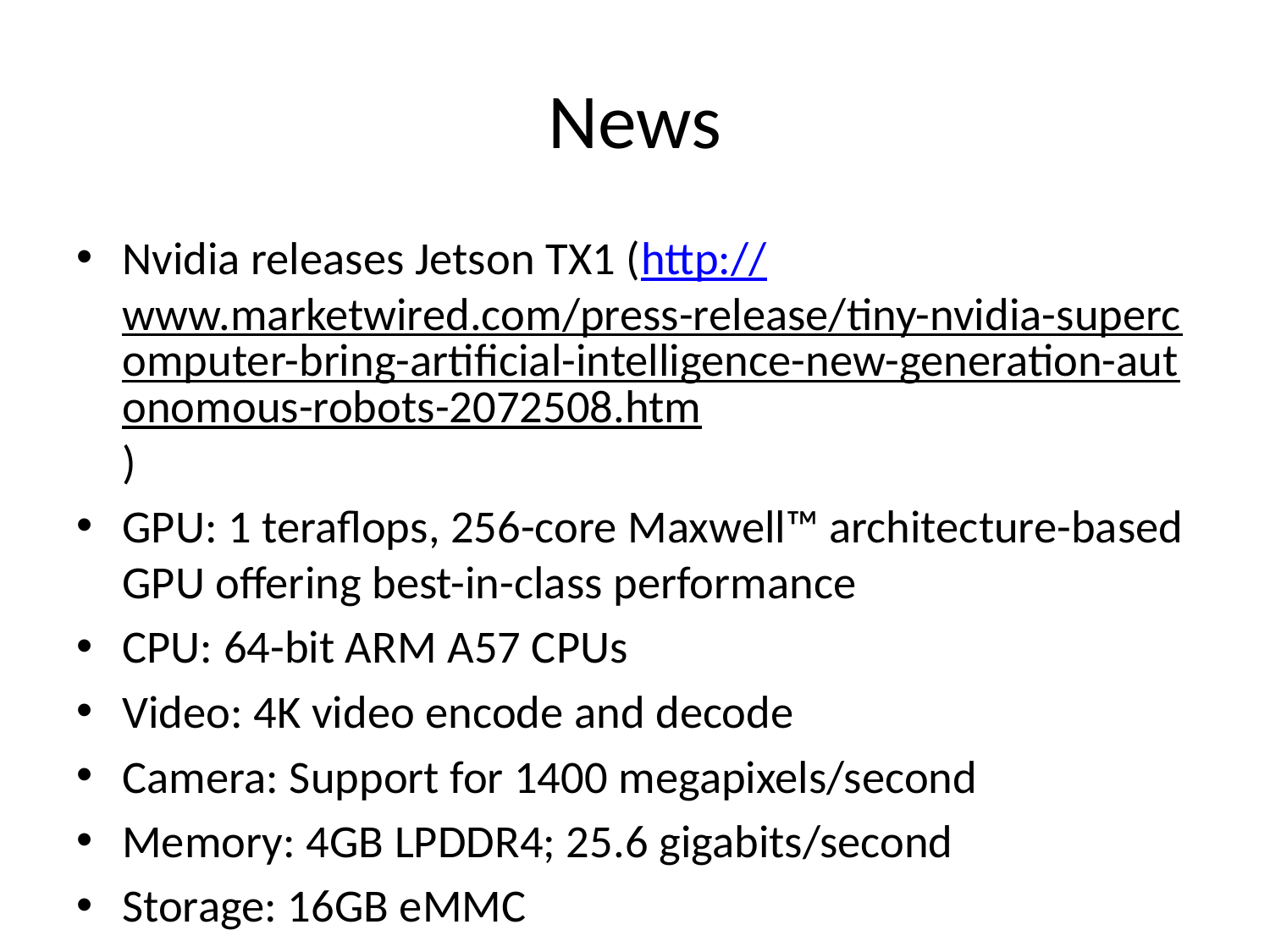

# News
Nvidia releases Jetson TX1 (http://www.marketwired.com/press-release/tiny-nvidia-supercomputer-bring-artificial-intelligence-new-generation-autonomous-robots-2072508.htm)
GPU: 1 teraflops, 256-core Maxwell™ architecture-based GPU offering best-in-class performance
CPU: 64-bit ARM A57 CPUs
Video: 4K video encode and decode
Camera: Support for 1400 megapixels/second
Memory: 4GB LPDDR4; 25.6 gigabits/second
Storage: 16GB eMMC